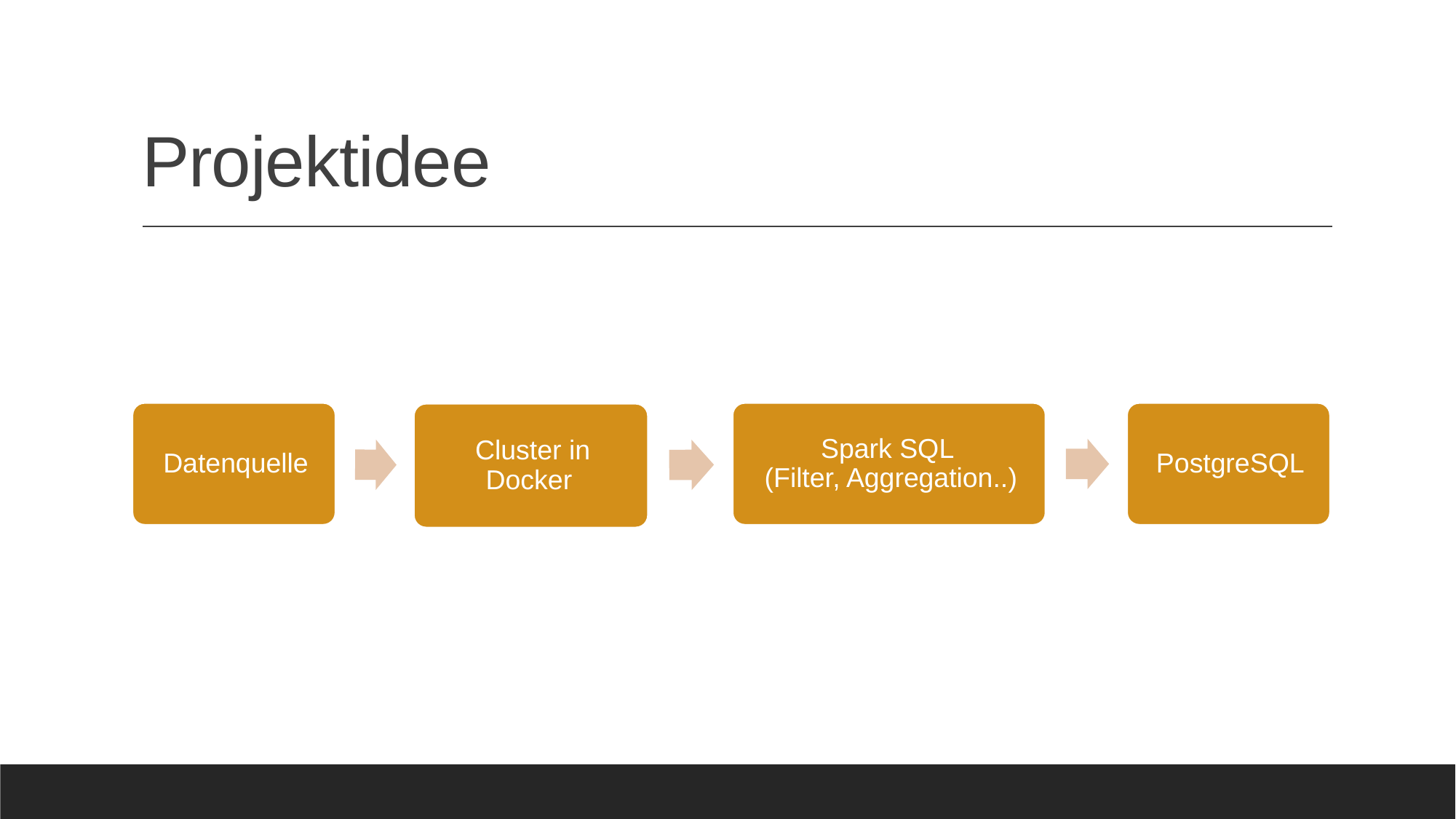

# Projektidee
Datenquelle

Cluster in Docker

Spark SQL
(Filter, Aggregation..)

PostgreSQL